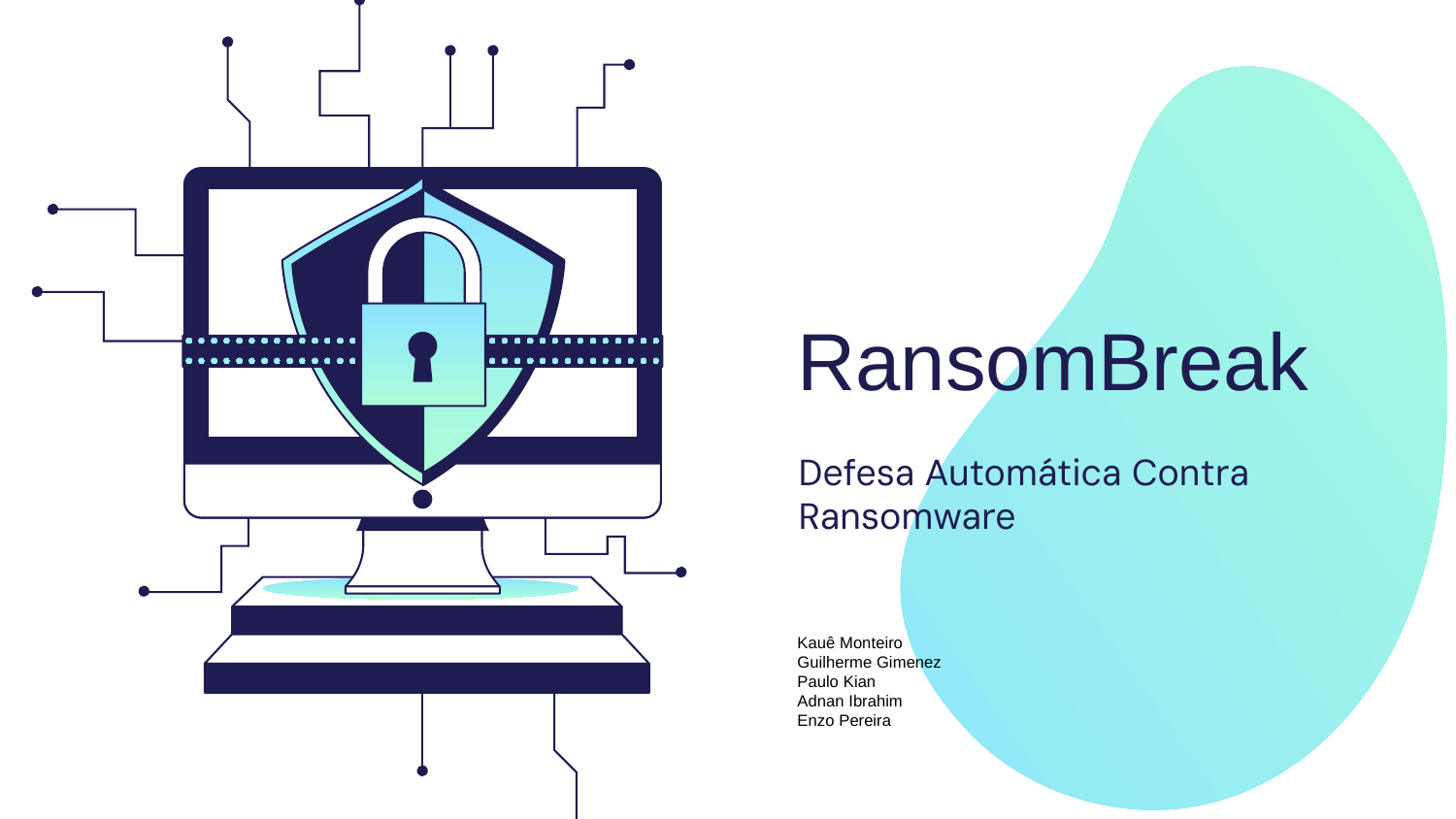

# RansomBreak

Defesa Automática Contra Ransomware
Kauê Monteiro
Guilherme Gimenez
Paulo Kian
Adnan Ibrahim
Enzo Pereira